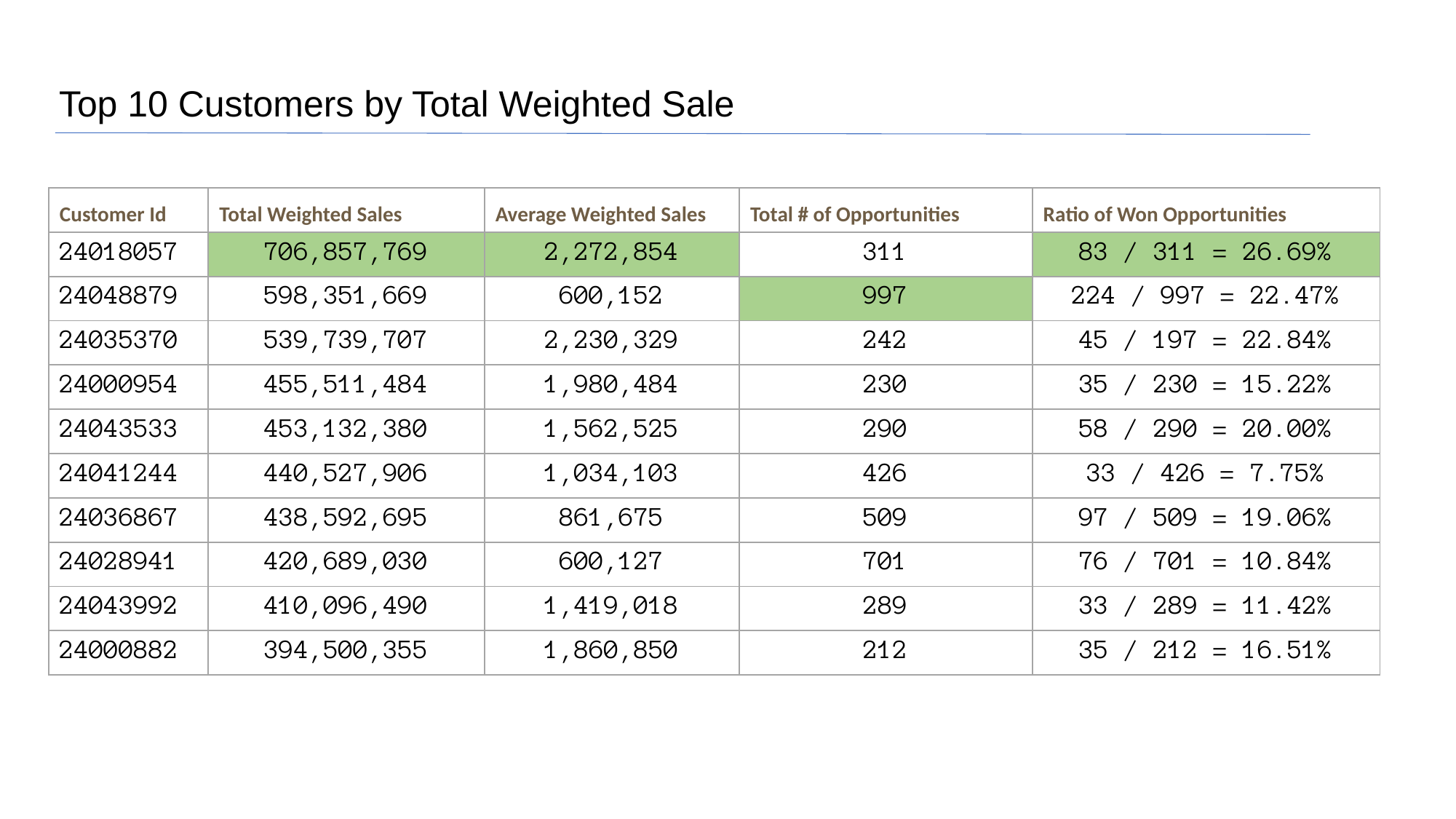

# Top 10 Customers by Total Weighted Sale
| Customer Id | Total Weighted Sales | Average Weighted Sales | Total # of Opportunities | Ratio of Won Opportunities |
| --- | --- | --- | --- | --- |
| 24018057 | 706,857,769 | 2,272,854 | 311 | 83 / 311 = 26.69% |
| 24048879 | 598,351,669 | 600,152 | 997 | 224 / 997 = 22.47% |
| 24035370 | 539,739,707 | 2,230,329 | 242 | 45 / 197 = 22.84% |
| 24000954 | 455,511,484 | 1,980,484 | 230 | 35 / 230 = 15.22% |
| 24043533 | 453,132,380 | 1,562,525 | 290 | 58 / 290 = 20.00% |
| 24041244 | 440,527,906 | 1,034,103 | 426 | 33 / 426 = 7.75% |
| 24036867 | 438,592,695 | 861,675 | 509 | 97 / 509 = 19.06% |
| 24028941 | 420,689,030 | 600,127 | 701 | 76 / 701 = 10.84% |
| 24043992 | 410,096,490 | 1,419,018 | 289 | 33 / 289 = 11.42% |
| 24000882 | 394,500,355 | 1,860,850 | 212 | 35 / 212 = 16.51% |